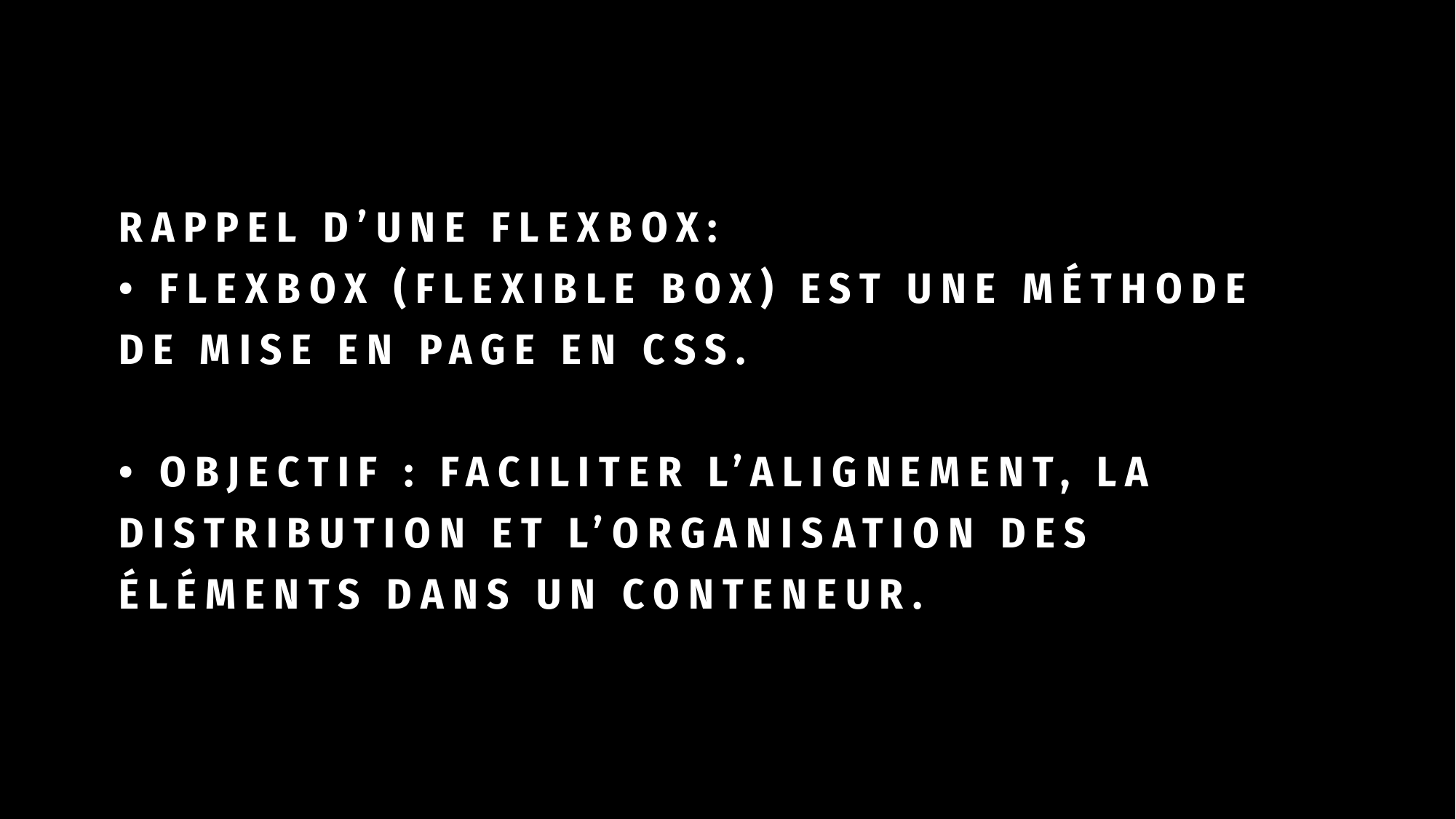

# RAPPEL d’une flexbox: • Flexbox (Flexible Box) est une méthode de mise en page en CSS. • Objectif : Faciliter l’alignement, la distribution et l’organisation des éléments dans un conteneur.